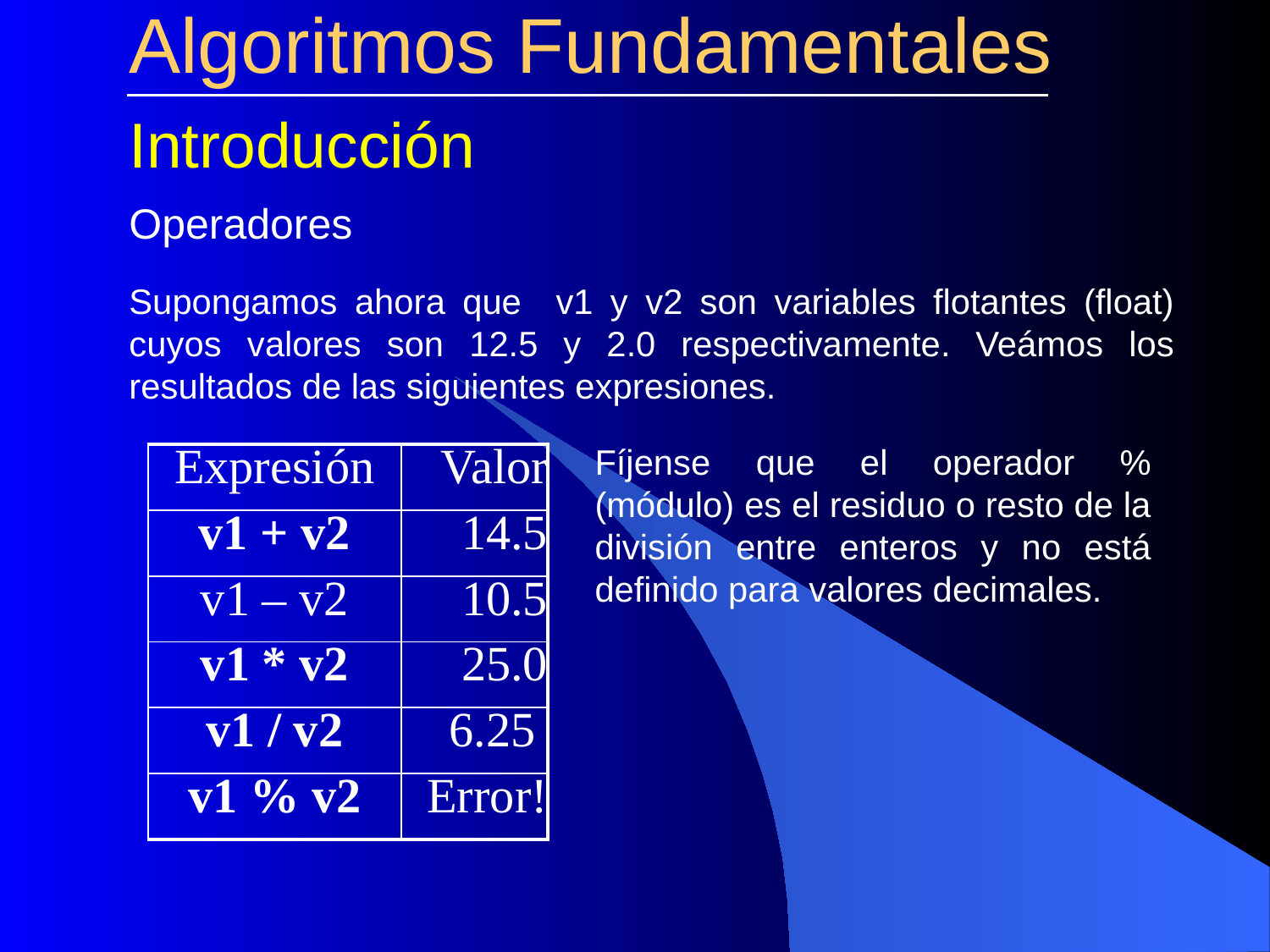

# Algoritmos Fundamentales
Introducción
Operadores
Supongamos ahora que  v1 y v2 son variables flotantes (float) cuyos valores son 12.5 y 2.0 respectivamente. Veámos los resultados de las siguientes expresiones.

Fíjense que el operador % (módulo) es el residuo o resto de la división entre enteros y no está definido para valores decimales.
| Expresión | Valor |
| --- | --- |
| v1 + v2 | 14.5 |
| v1 – v2 | 10.5 |
| v1 \* v2 | 25.0 |
| v1 / v2 | 6.25 |
| v1 % v2 | Error! |